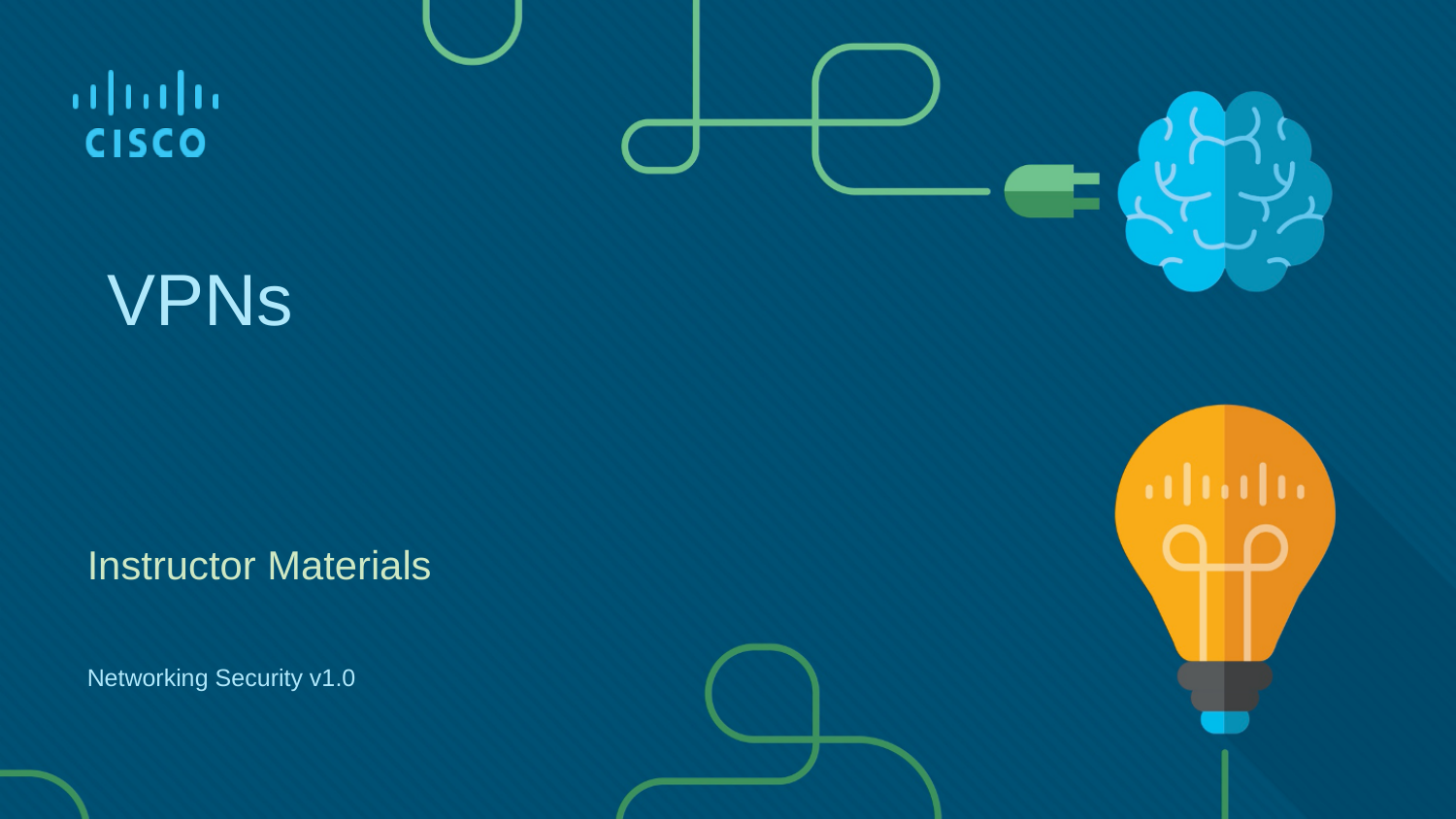

# VPNs
Instructor Materials
Networking Security v1.0